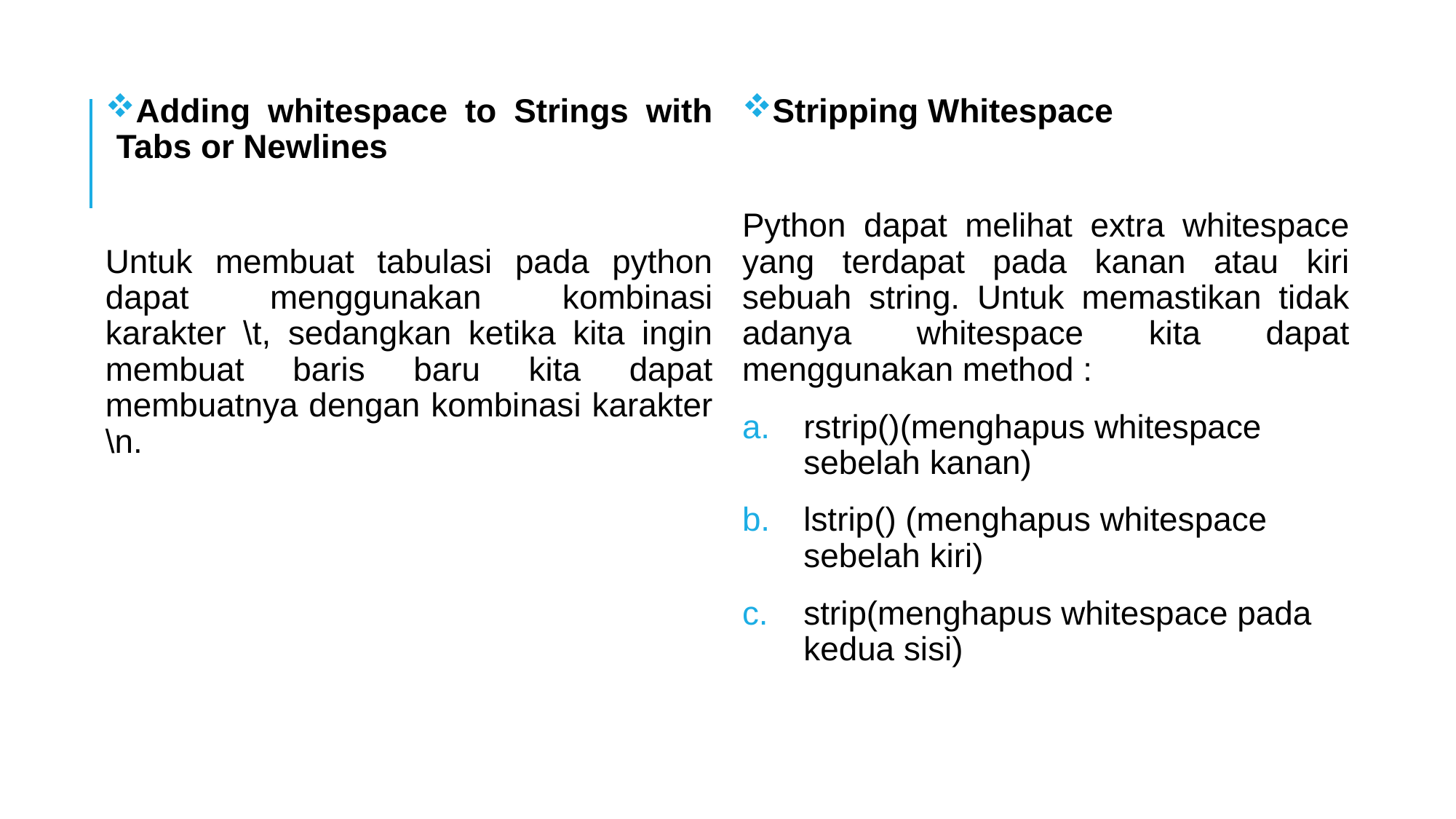

Adding whitespace to Strings with Tabs or Newlines

Untuk membuat tabulasi pada python dapat menggunakan kombinasi karakter \t, sedangkan ketika kita ingin membuat baris baru kita dapat membuatnya dengan kombinasi karakter \n.
Stripping Whitespace

Python dapat melihat extra whitespace yang terdapat pada kanan atau kiri sebuah string. Untuk memastikan tidak adanya whitespace kita dapat menggunakan method :
rstrip()(menghapus whitespace sebelah kanan)
lstrip() (menghapus whitespace sebelah kiri)
strip(menghapus whitespace pada kedua sisi)